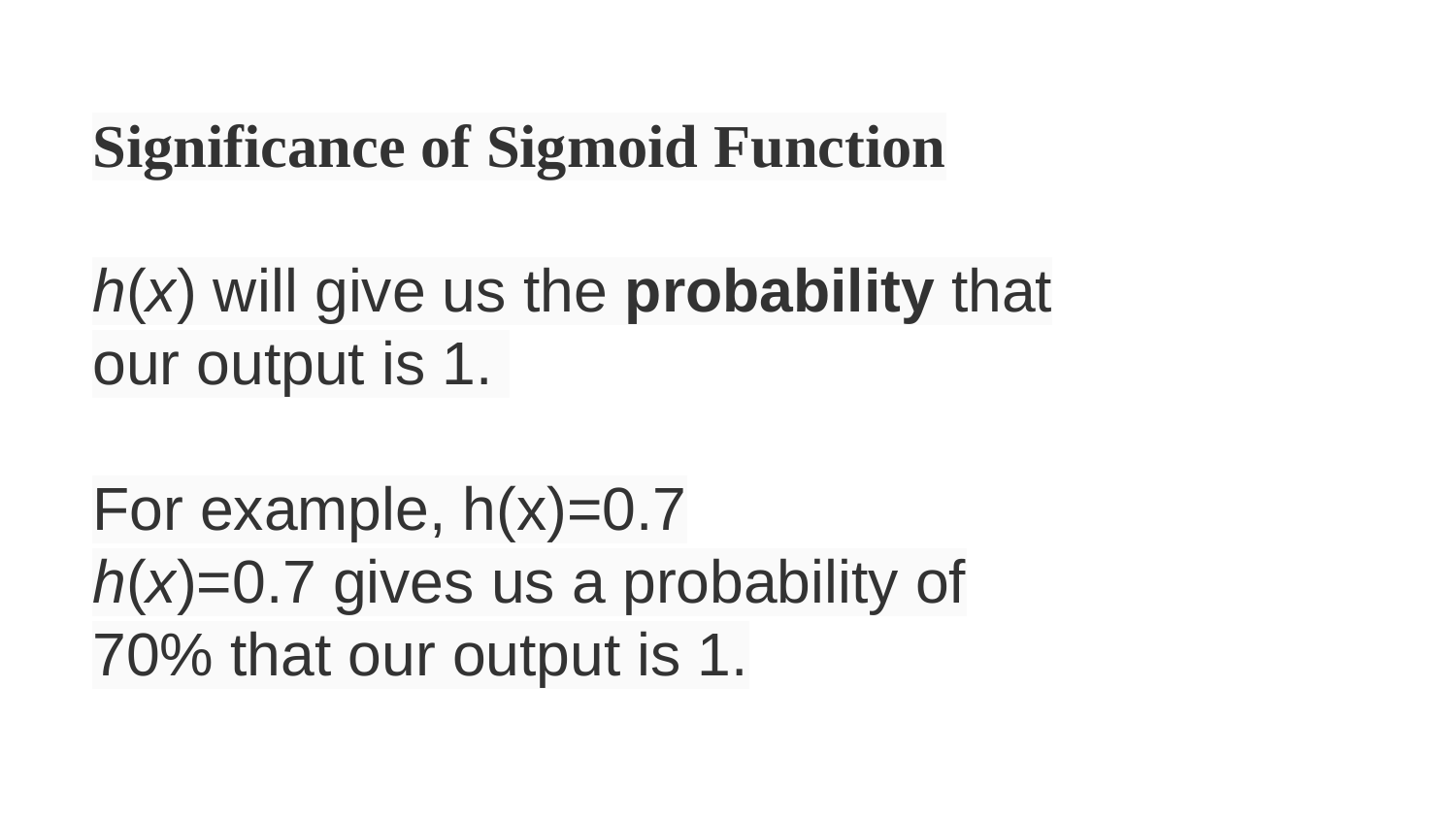

# Significance of Sigmoid Function

h​(x) will give us the probability that our output is 1.

For example, h(x)=0.7
h​(x)=0.7 gives us a probability of 70% that our output is 1.